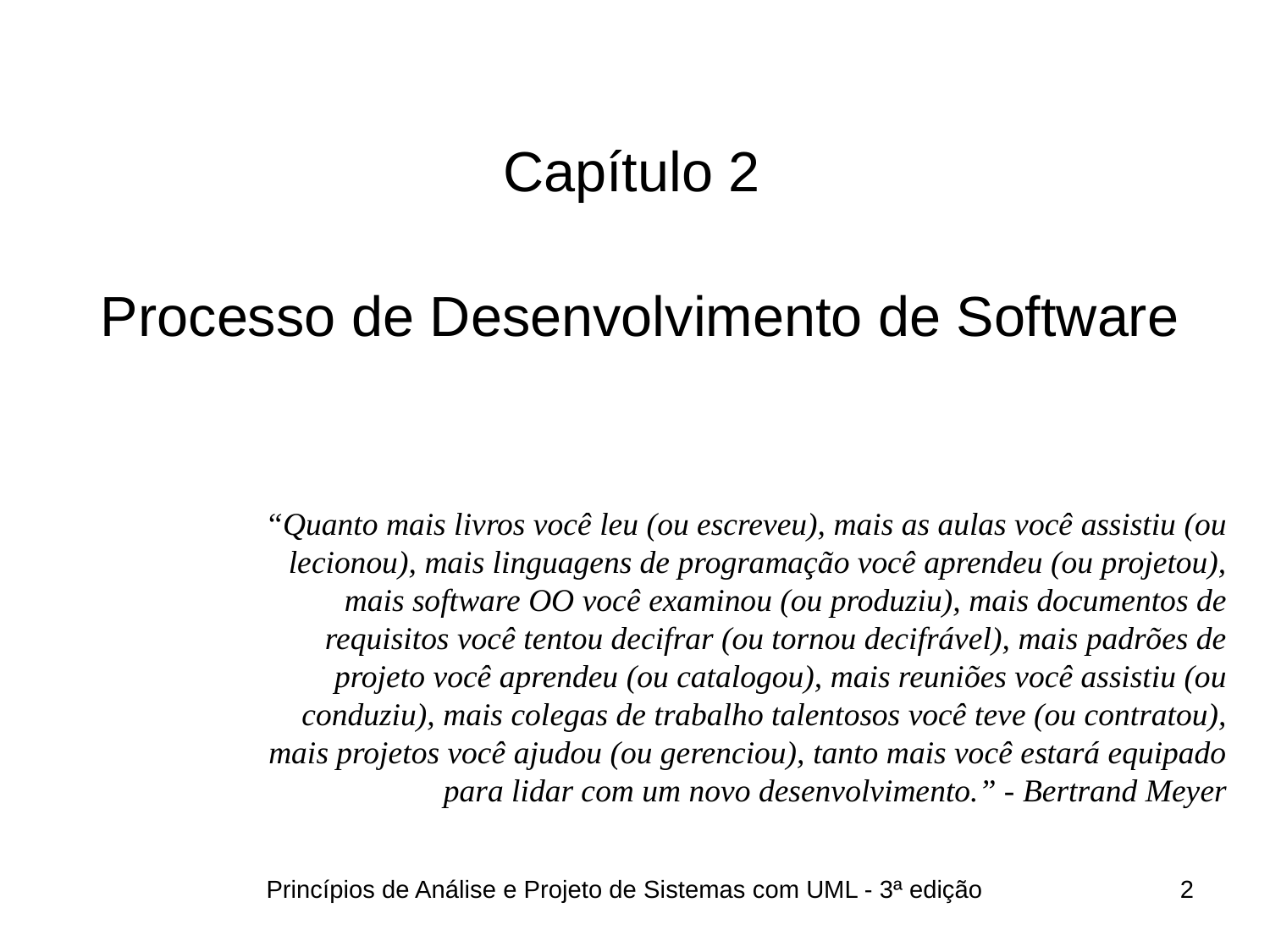

# Capítulo 2 Processo de Desenvolvimento de Software
“Quanto mais livros você leu (ou escreveu), mais as aulas você assistiu (ou lecionou), mais linguagens de programação você aprendeu (ou projetou), mais software OO você examinou (ou produziu), mais documentos de requisitos você tentou decifrar (ou tornou decifrável), mais padrões de projeto você aprendeu (ou catalogou), mais reuniões você assistiu (ou conduziu), mais colegas de trabalho talentosos você teve (ou contratou), mais projetos você ajudou (ou gerenciou), tanto mais você estará equipado para lidar com um novo desenvolvimento.” - Bertrand Meyer
Princípios de Análise e Projeto de Sistemas com UML - 3ª edição
2